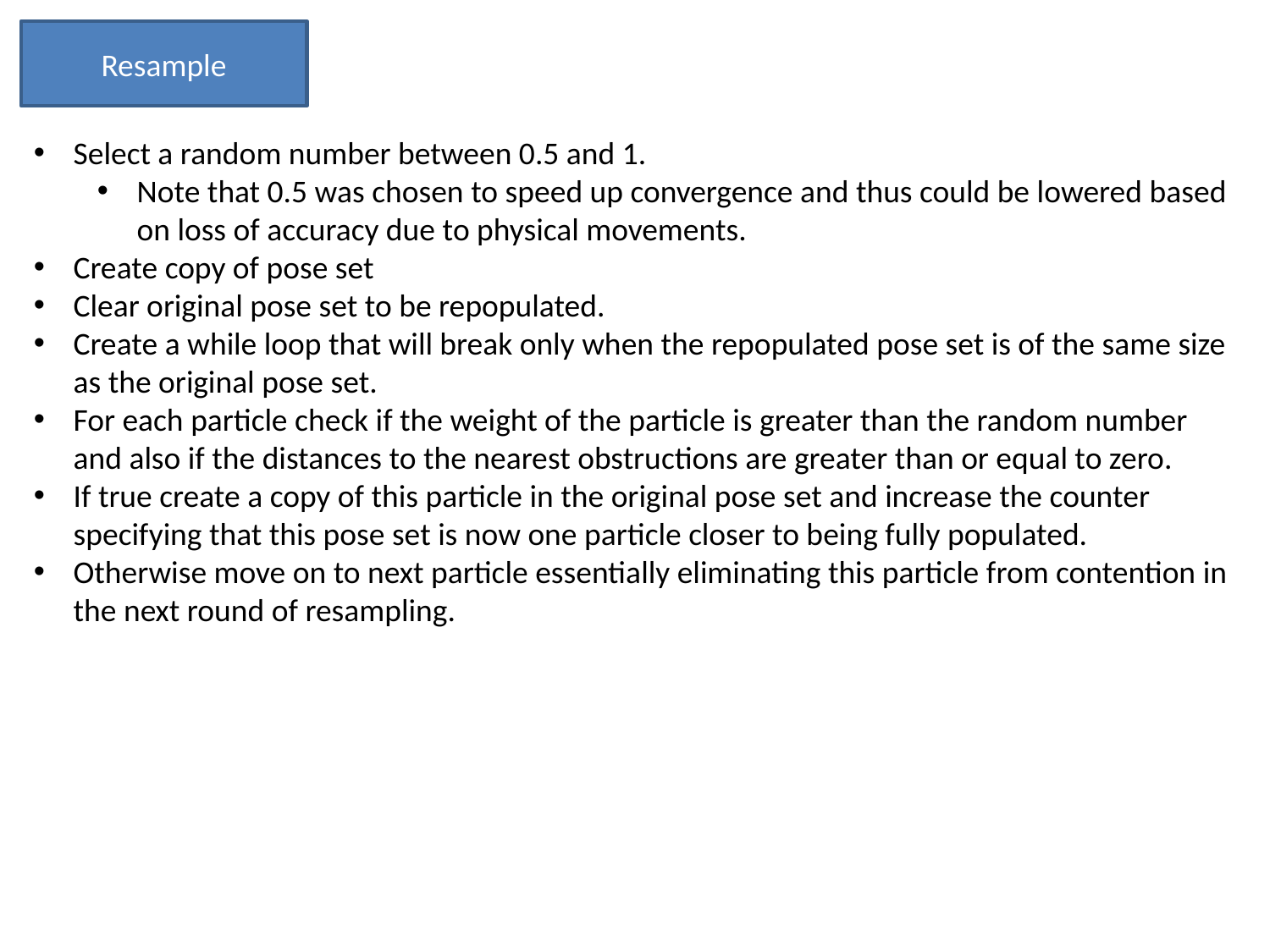

Resample
Select a random number between 0.5 and 1.
Note that 0.5 was chosen to speed up convergence and thus could be lowered based on loss of accuracy due to physical movements.
Create copy of pose set
Clear original pose set to be repopulated.
Create a while loop that will break only when the repopulated pose set is of the same size as the original pose set.
For each particle check if the weight of the particle is greater than the random number and also if the distances to the nearest obstructions are greater than or equal to zero.
If true create a copy of this particle in the original pose set and increase the counter specifying that this pose set is now one particle closer to being fully populated.
Otherwise move on to next particle essentially eliminating this particle from contention in the next round of resampling.